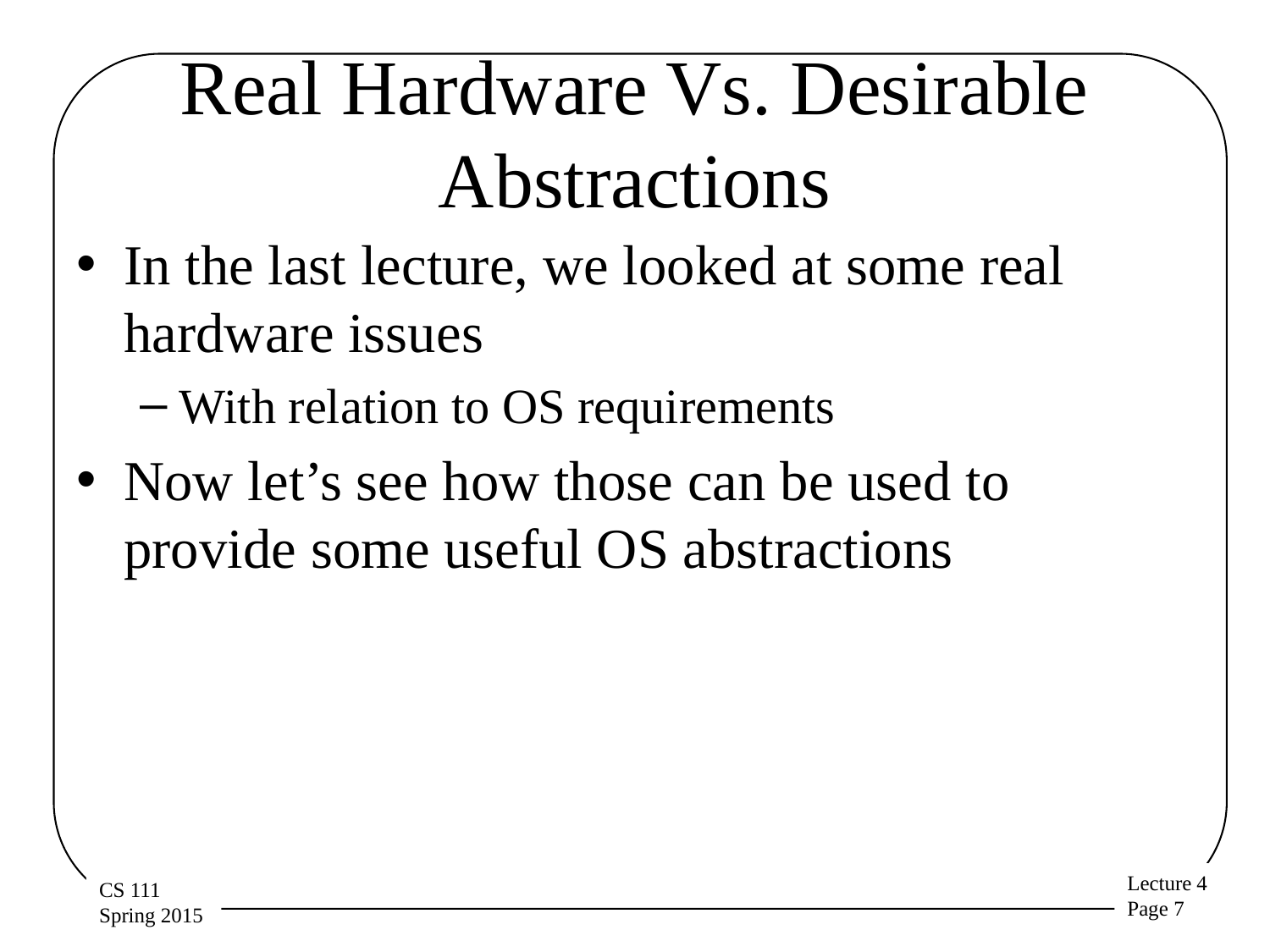

# Real Hardware Vs. Desirable Abstractions
In the last lecture, we looked at some real hardware issues
With relation to OS requirements
Now let’s see how those can be used to provide some useful OS abstractions